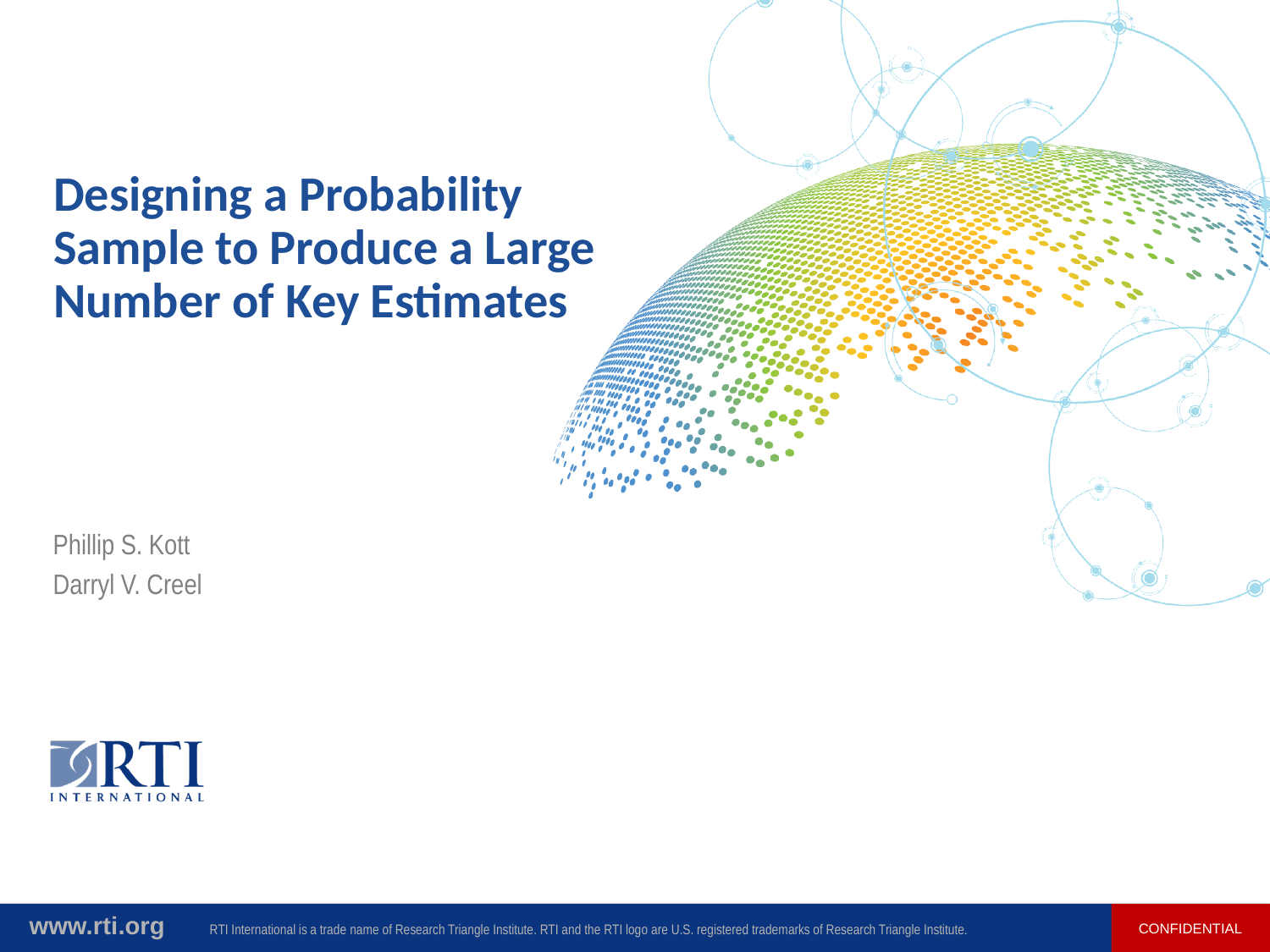

# Designing a Probability Sample to Produce a Large Number of Key Estimates
Phillip S. Kott
Darryl V. Creel
CONFIDENTIAL